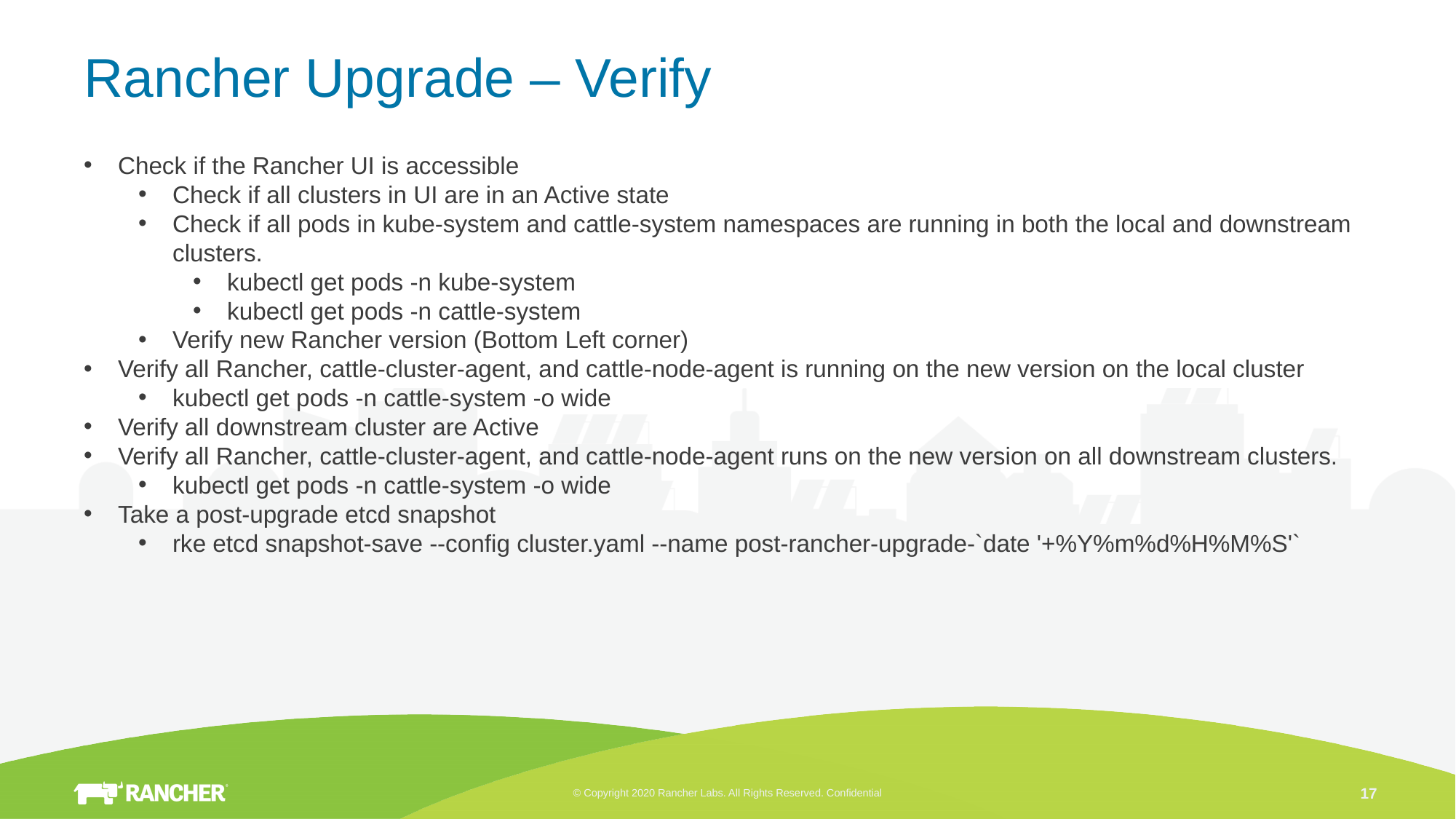

# Rancher Upgrade – Verify
Check if the Rancher UI is accessible
Check if all clusters in UI are in an Active state
Check if all pods in kube-system and cattle-system namespaces are running in both the local and downstream clusters.
kubectl get pods -n kube-system
kubectl get pods -n cattle-system
Verify new Rancher version (Bottom Left corner)
Verify all Rancher, cattle-cluster-agent, and cattle-node-agent is running on the new version on the local cluster
kubectl get pods -n cattle-system -o wide
Verify all downstream cluster are Active
Verify all Rancher, cattle-cluster-agent, and cattle-node-agent runs on the new version on all downstream clusters.
kubectl get pods -n cattle-system -o wide
Take a post-upgrade etcd snapshot
rke etcd snapshot-save --config cluster.yaml --name post-rancher-upgrade-`date '+%Y%m%d%H%M%S'`